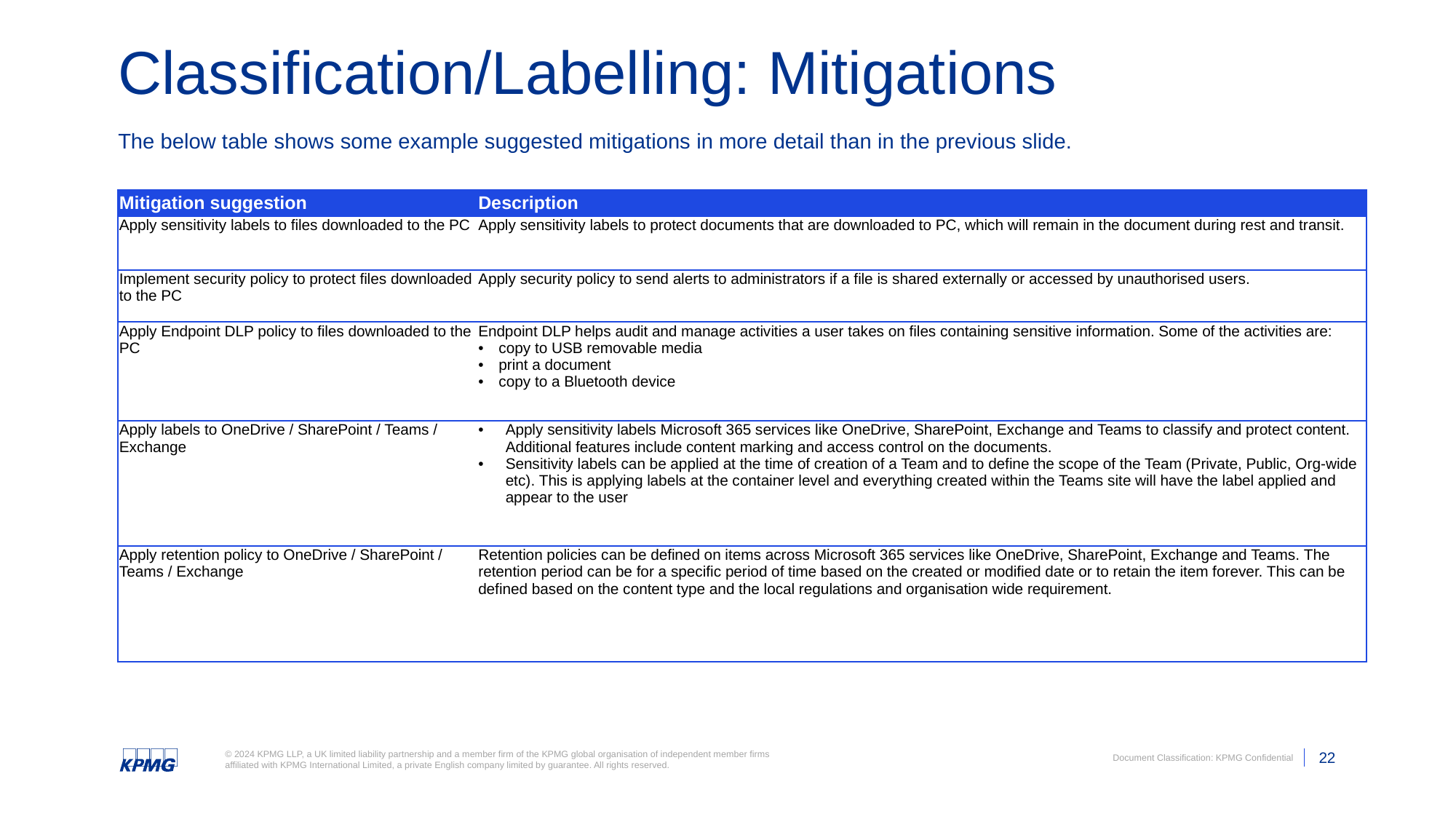

# Classification/Labelling: Mitigations
The below table shows some example suggested mitigations in more detail than in the previous slide.
| Mitigation suggestion | Description |
| --- | --- |
| Apply sensitivity labels to files downloaded to the PC | Apply sensitivity labels to protect documents that are downloaded to PC, which will remain in the document during rest and transit. |
| Implement security policy to protect files downloaded to the PC | Apply security policy to send alerts to administrators if a file is shared externally or accessed by unauthorised users. |
| Apply Endpoint DLP policy to files downloaded to the PC | Endpoint DLP helps audit and manage activities a user takes on files containing sensitive information. Some of the activities are: copy to USB removable media print a document copy to a Bluetooth device |
| Apply labels to OneDrive / SharePoint / Teams / Exchange | Apply sensitivity labels Microsoft 365 services like OneDrive, SharePoint, Exchange and Teams to classify and protect content. Additional features include content marking and access control on the documents. Sensitivity labels can be applied at the time of creation of a Team and to define the scope of the Team (Private, Public, Org-wide etc). This is applying labels at the container level and everything created within the Teams site will have the label applied and appear to the user |
| Apply retention policy to OneDrive / SharePoint / Teams / Exchange | Retention policies can be defined on items across Microsoft 365 services like OneDrive, SharePoint, Exchange and Teams. The retention period can be for a specific period of time based on the created or modified date or to retain the item forever. This can be defined based on the content type and the local regulations and organisation wide requirement. |
Please Note: Document classification is not to be removed.